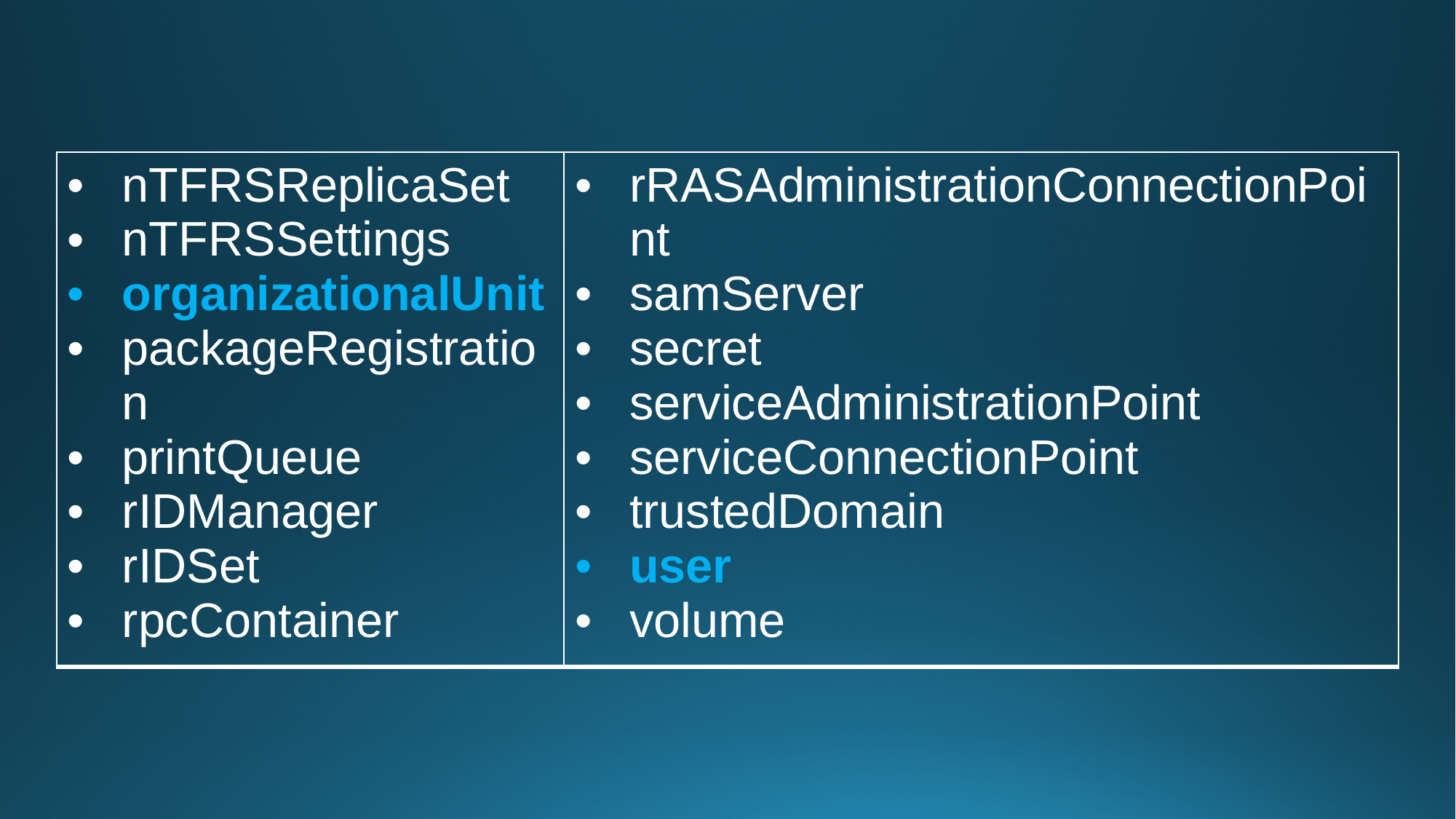

| nTFRSReplicaSet nTFRSSettings organizationalUnit packageRegistration printQueue rIDManager rIDSet rpcContainer | rRASAdministrationConnectionPoint samServer secret serviceAdministrationPoint serviceConnectionPoint trustedDomain user volume |
| --- | --- |